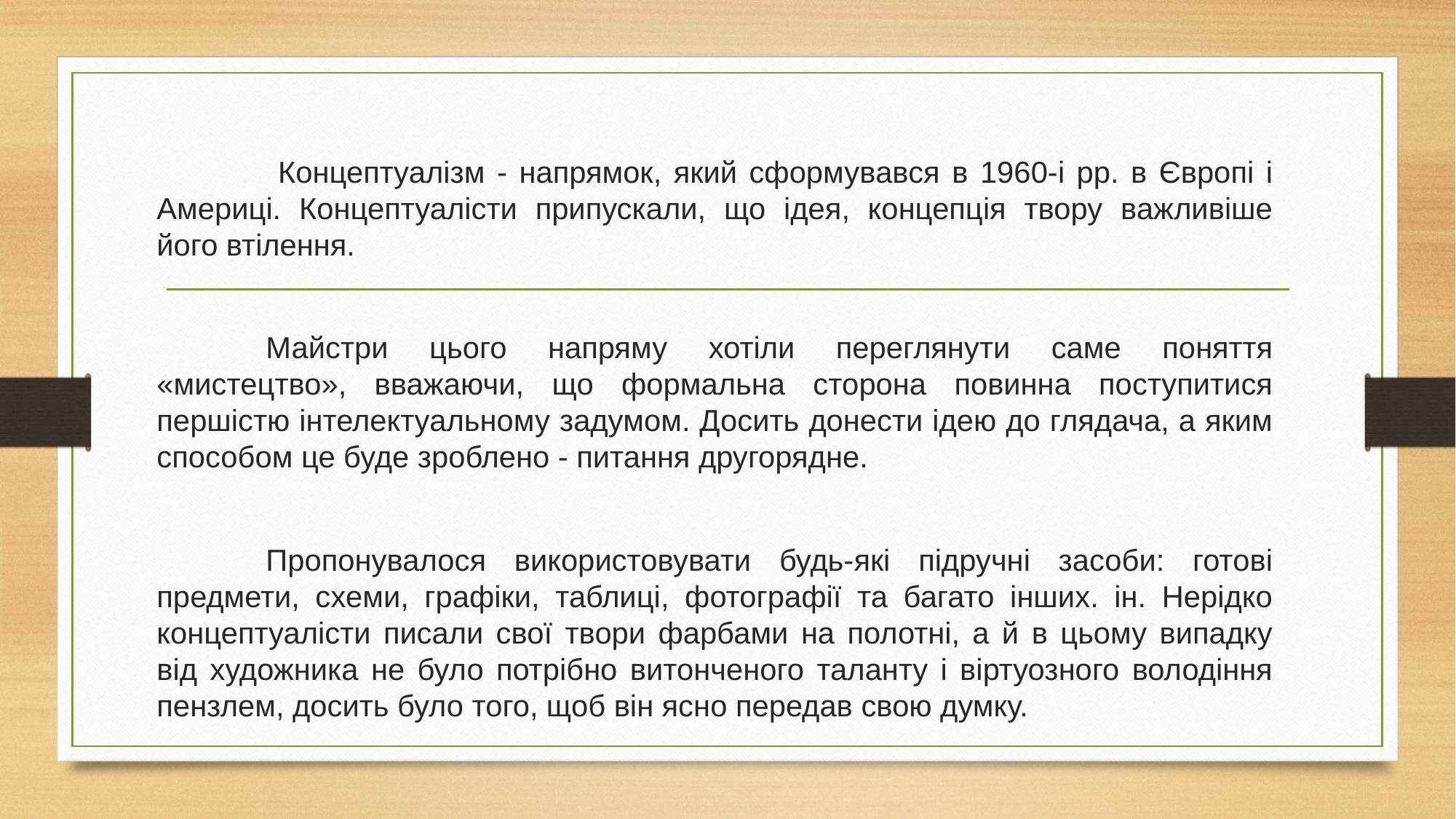

Концептуалізм - напрямок, який сформувався в 1960-і рр. в Європі і Америці. Концептуалісти припускали, що ідея, концепція твору важливіше його втілення.

	Майстри цього напряму хотіли переглянути саме поняття «мистецтво», вважаючи, що формальна сторона повинна поступитися першістю інтелектуальному задумом. Досить донести ідею до глядача, а яким способом це буде зроблено - питання другорядне.

	Пропонувалося використовувати будь-які підручні засоби: готові предмети, схеми, графіки, таблиці, фотографії та багато інших. ін. Нерідко концептуалісти писали свої твори фарбами на полотні, а й в цьому випадку від художника не було потрібно витонченого таланту і віртуозного володіння пензлем, досить було того, щоб він ясно передав свою думку.